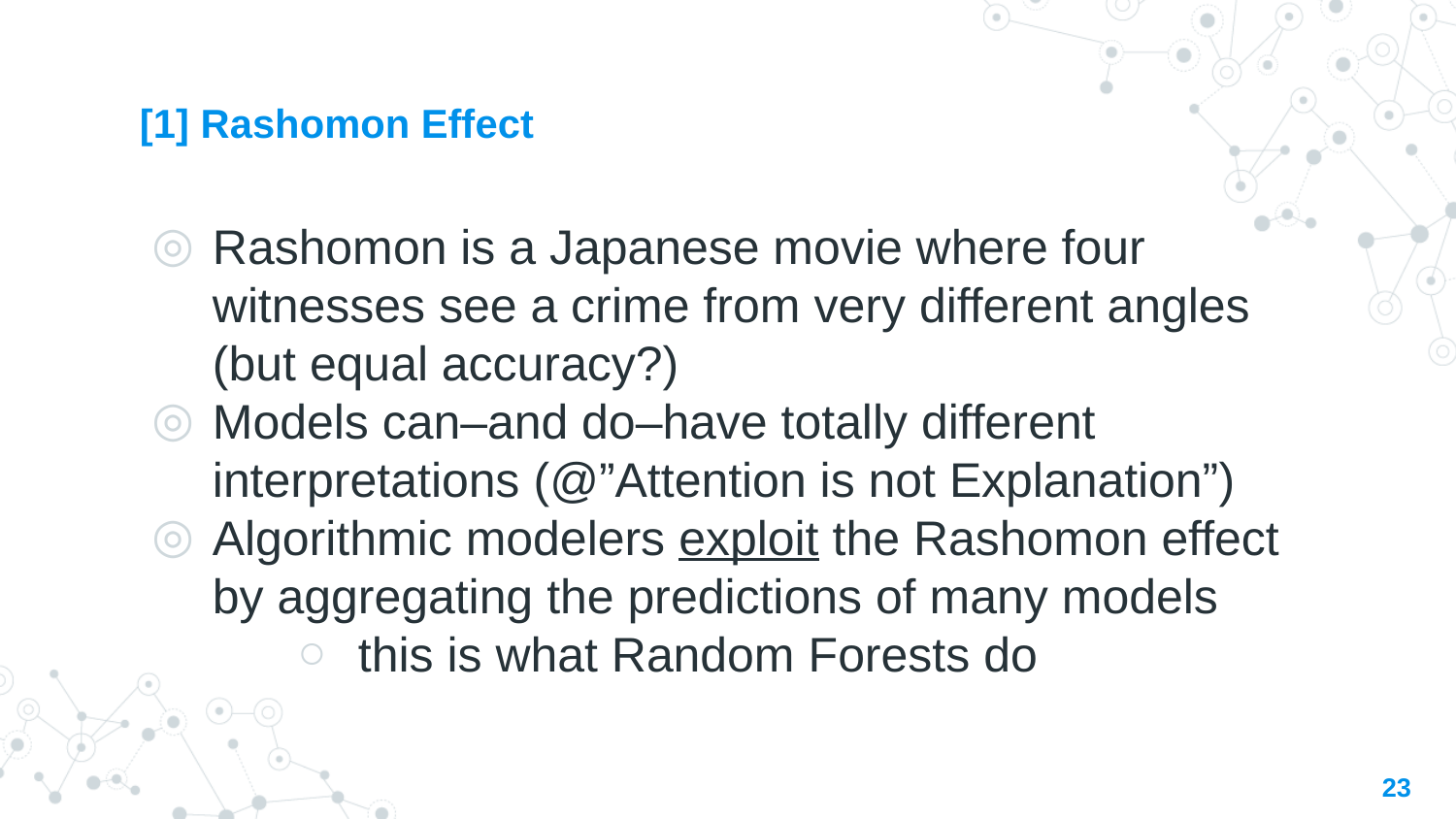

# [1] Rashomon Effect
Rashomon is a Japanese movie where four witnesses see a crime from very different angles (but equal accuracy?)
Models can–and do–have totally different interpretations (@”Attention is not Explanation”)
Algorithmic modelers exploit the Rashomon effect by aggregating the predictions of many models
this is what Random Forests do
23